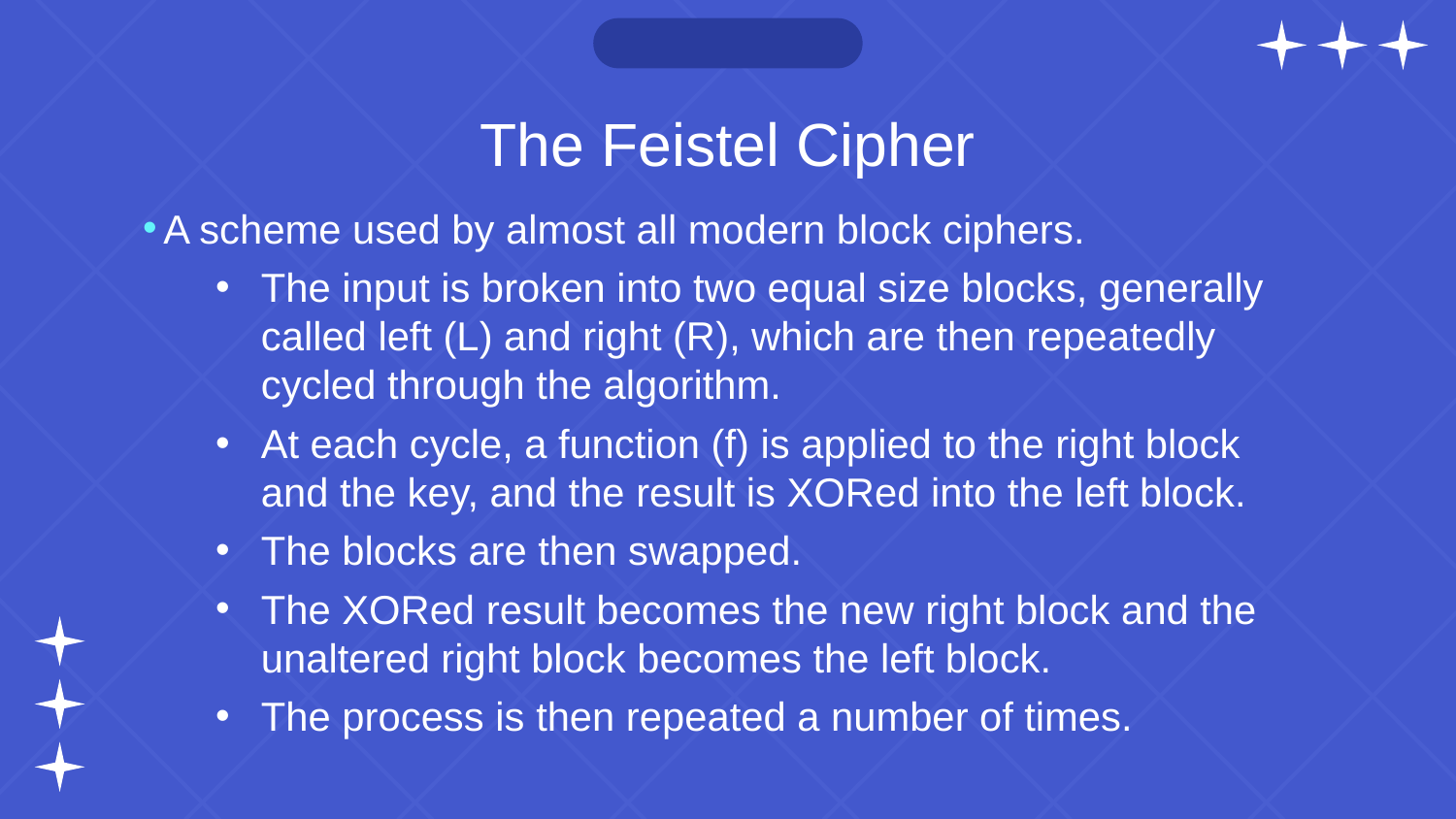

# The Feistel Cipher
A scheme used by almost all modern block ciphers.
The input is broken into two equal size blocks, generally called left (L) and right (R), which are then repeatedly cycled through the algorithm.
At each cycle, a function (f) is applied to the right block and the key, and the result is XORed into the left block.
The blocks are then swapped.
The XORed result becomes the new right block and the unaltered right block becomes the left block.
The process is then repeated a number of times.